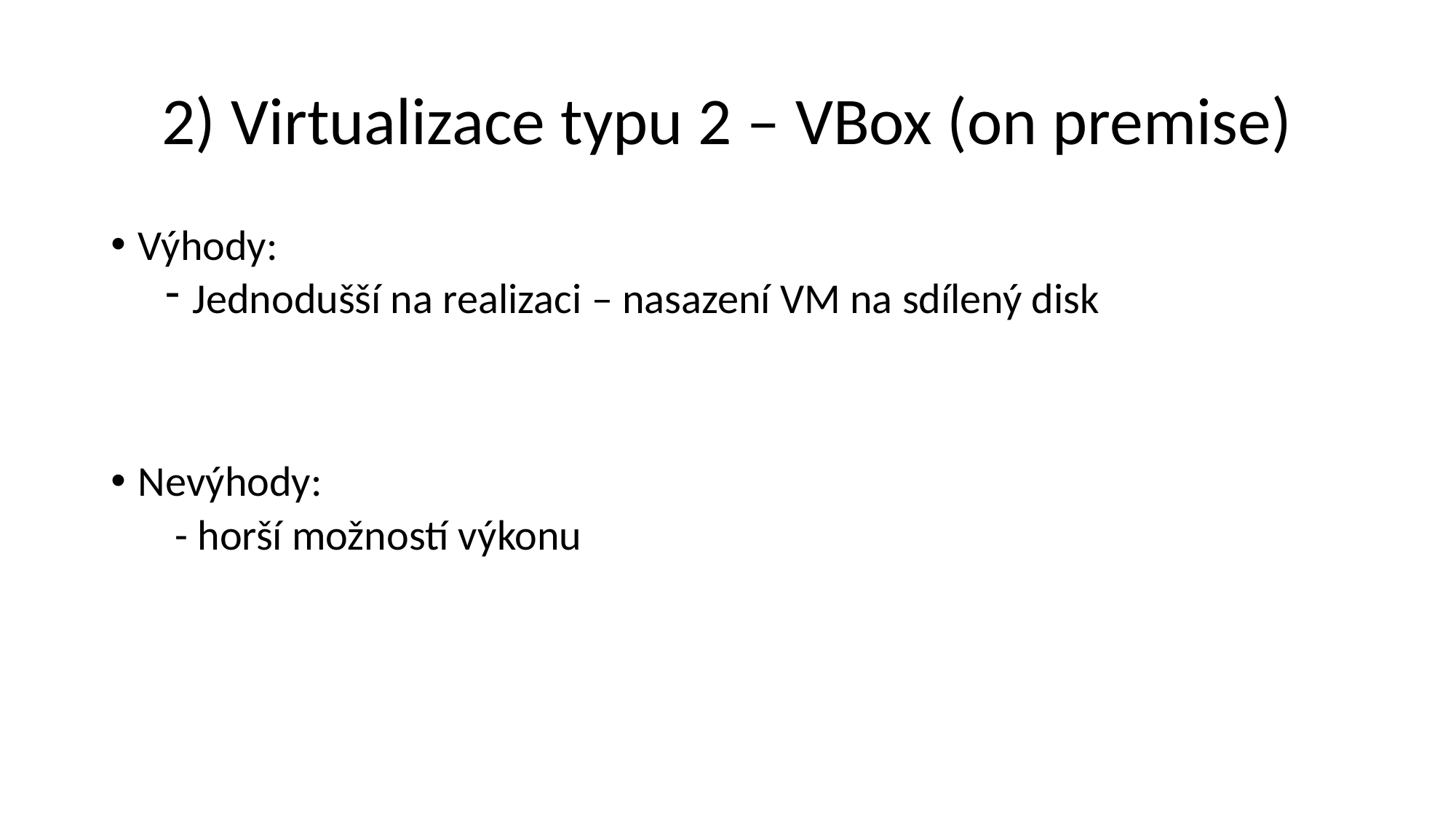

# 2) Virtualizace typu 2 – VBox (on premise)
Výhody:
Jednodušší na realizaci – nasazení VM na sdílený disk

Nevýhody:
 - horší možností výkonu